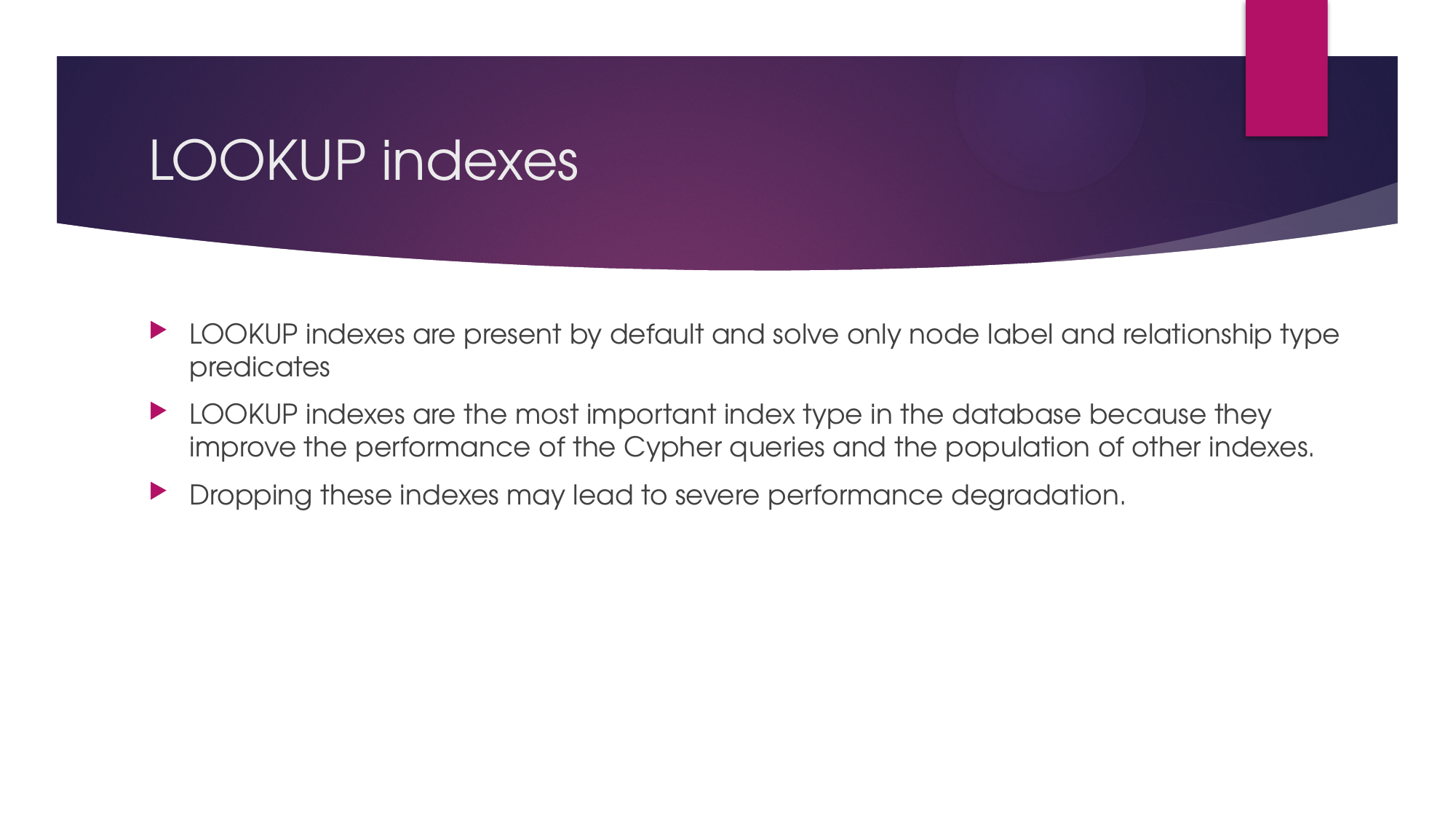

# LOOKUP indexes
LOOKUP indexes are present by default and solve only node label and relationship type predicates
LOOKUP indexes are the most important index type in the database because they improve the performance of the Cypher queries and the population of other indexes.
Dropping these indexes may lead to severe performance degradation.